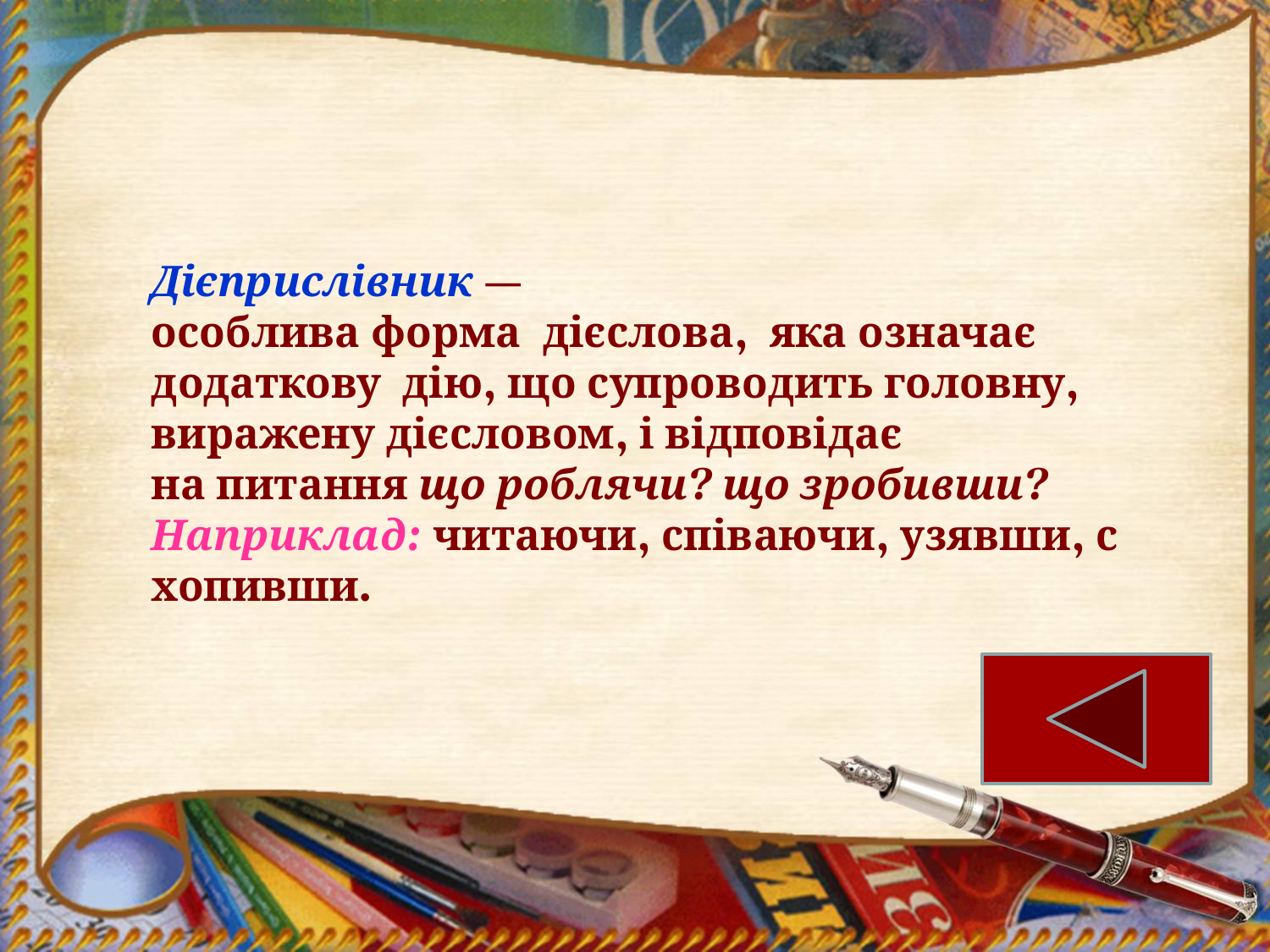

Дієприслівник —
особлива форма  дієслова,  яка означає додаткову  дію, що супроводить головну, виражену дієсловом, і відповідає на питання що роблячи? що зробивши?
Наприклад: читаючи, співаючи, узявши, схопивши.